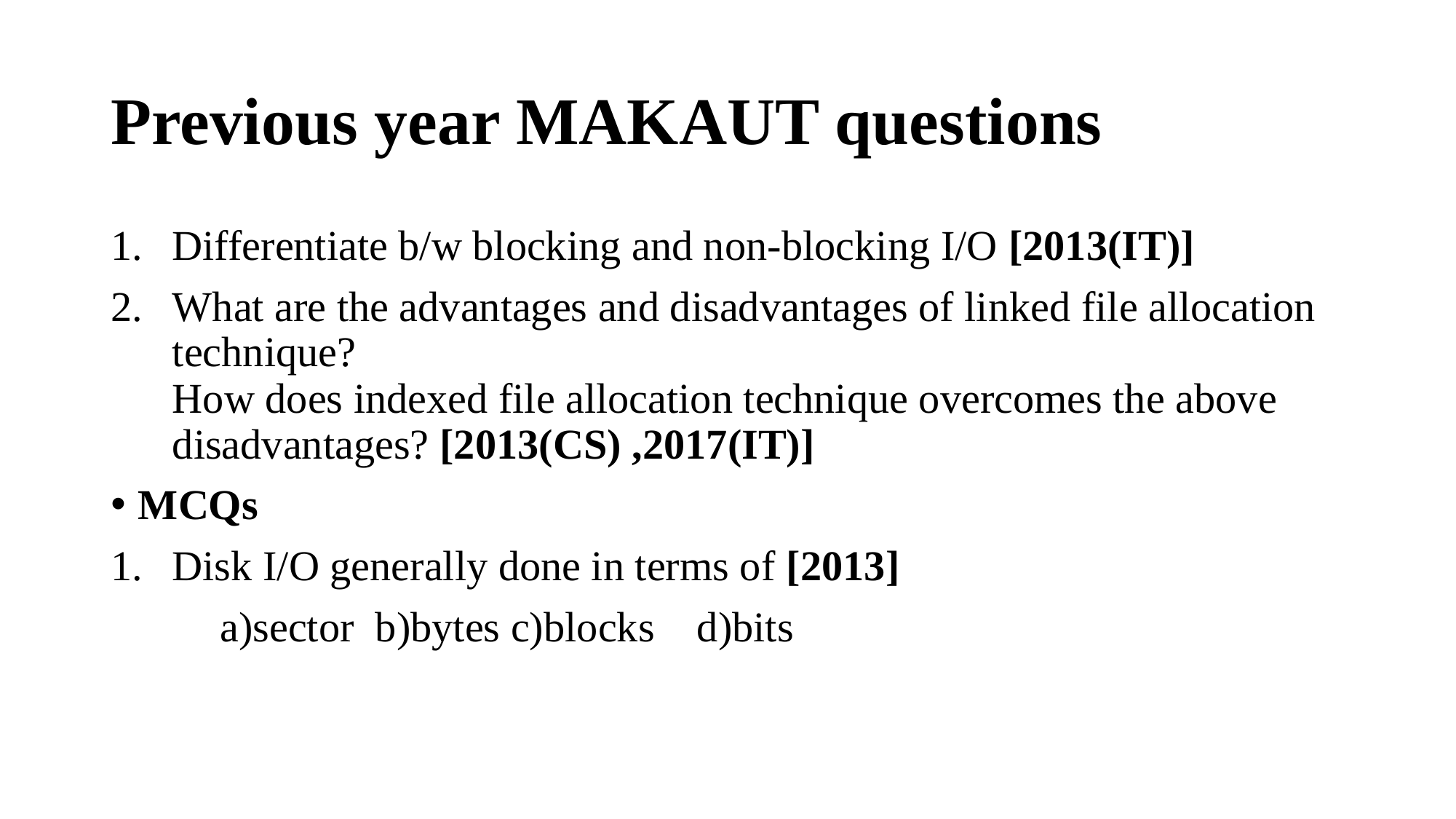

# Previous year MAKAUT questions
Differentiate b/w blocking and non-blocking I/O [2013(IT)]
What are the advantages and disadvantages of linked file allocation technique?
How does indexed file allocation technique overcomes the above disadvantages? [2013(CS) ,2017(IT)]
MCQs
Disk I/O generally done in terms of [2013]
	a)sector  b)bytes c)blocks    d)bits